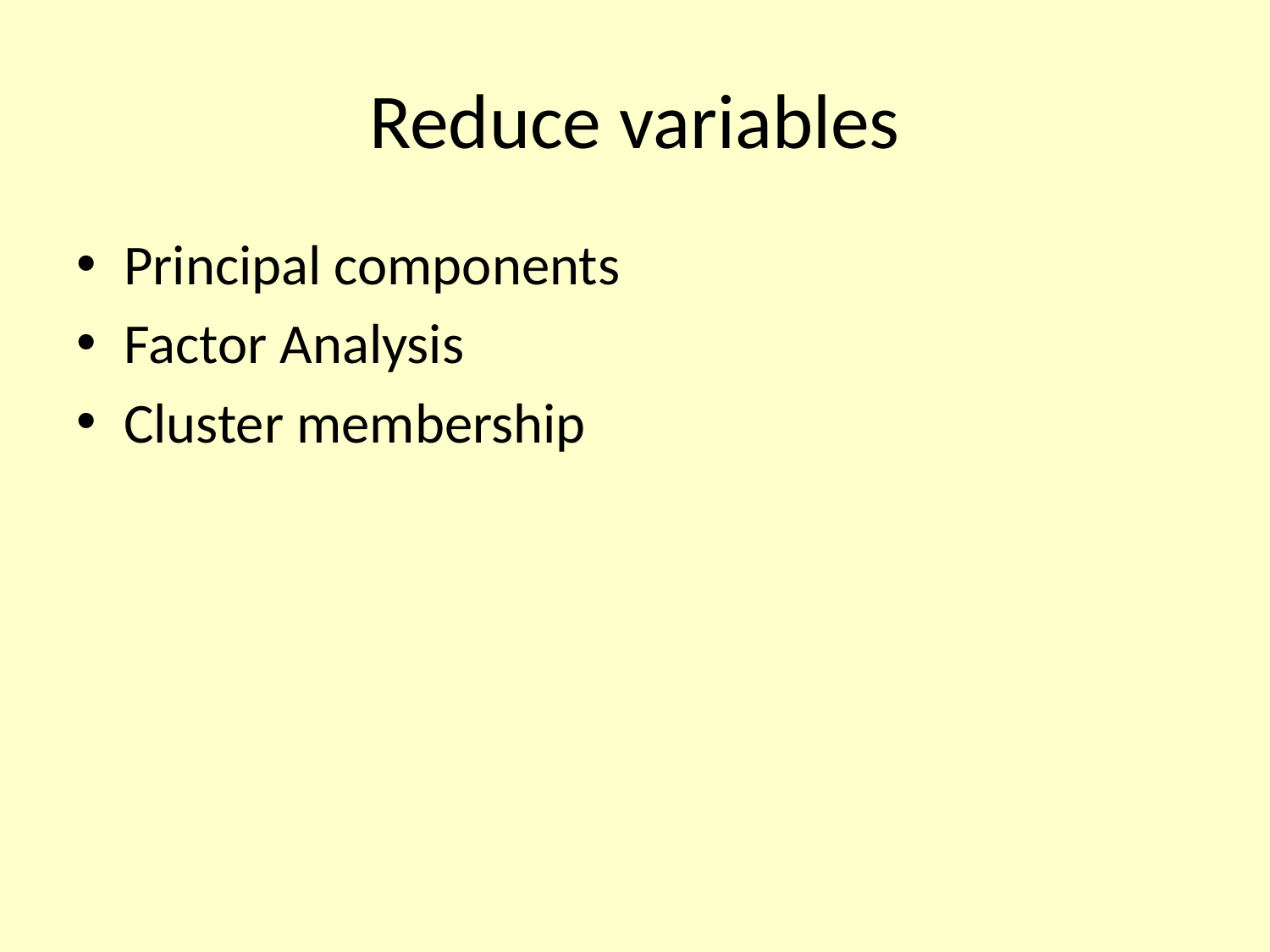

# Reduce variables
Principal components
Factor Analysis
Cluster membership